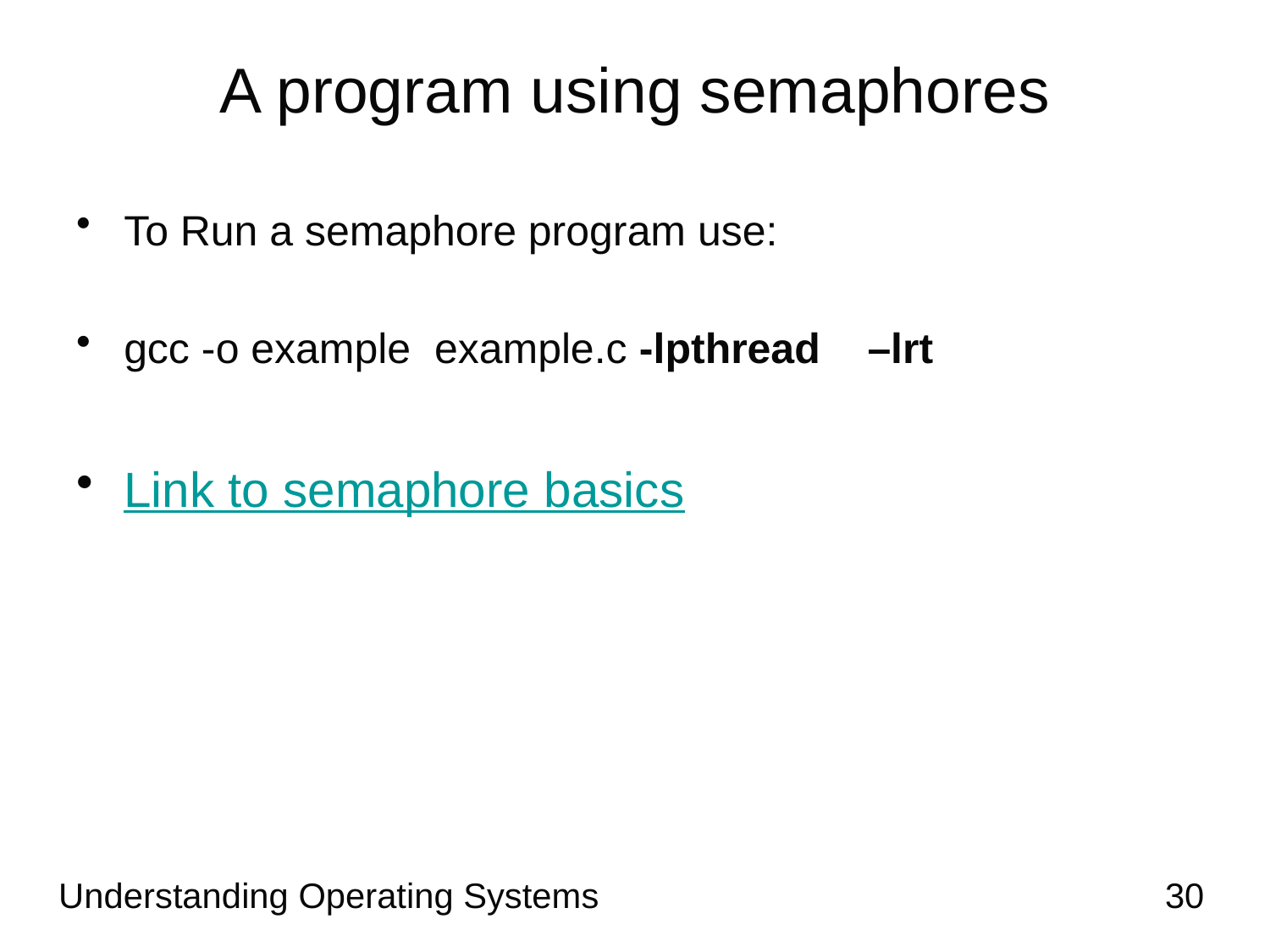

# A program using semaphores

To Run a semaphore program use:

gcc -o example  example.c -lpthread    –lrt

Link to semaphore basics

Understanding Operating Systems
30